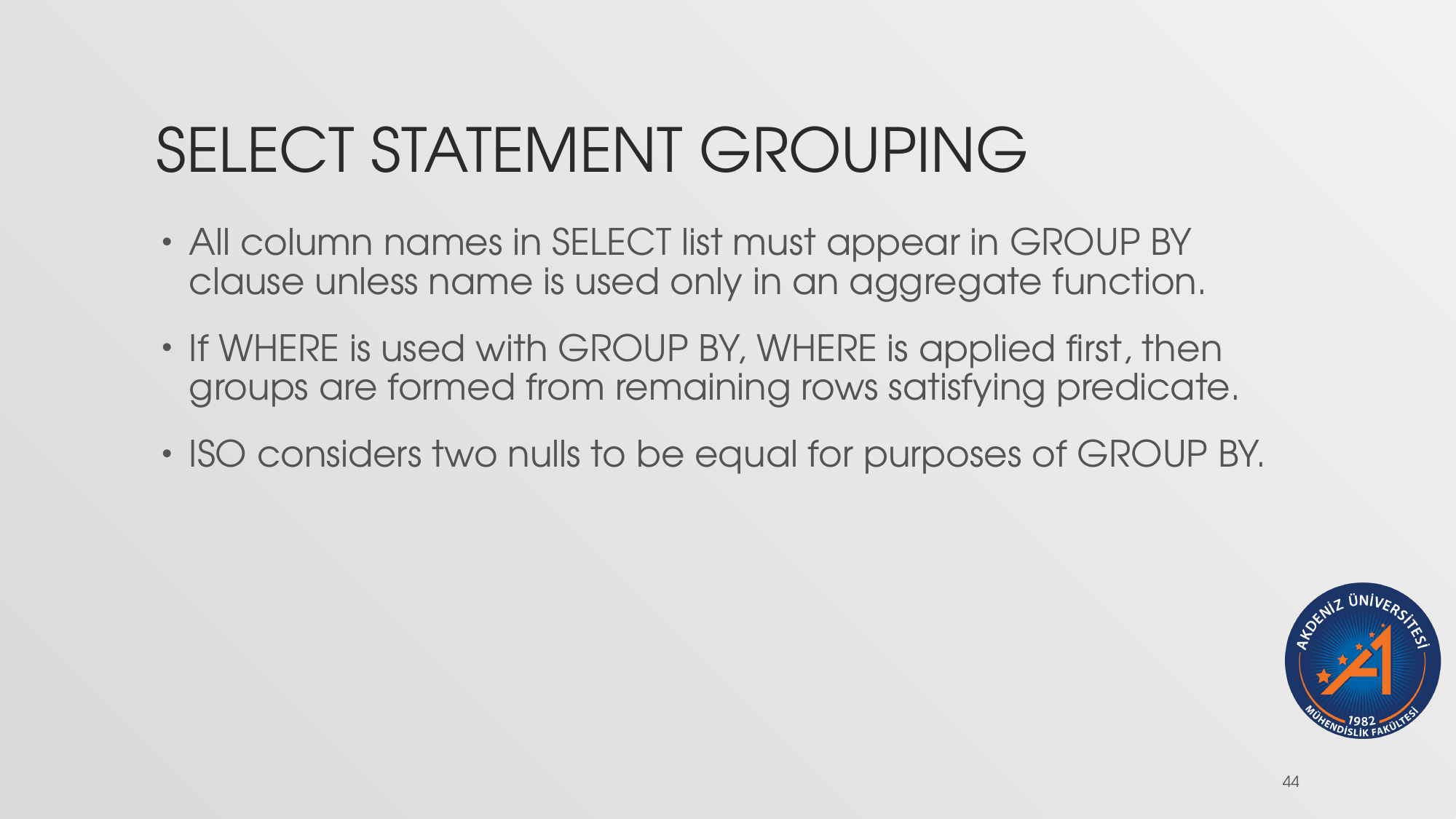

# Select Statement Grouping
All column names in SELECT list must appear in GROUP BY clause unless name is used only in an aggregate function.
If WHERE is used with GROUP BY, WHERE is applied first, then groups are formed from remaining rows satisfying predicate.
ISO considers two nulls to be equal for purposes of GROUP BY.
44